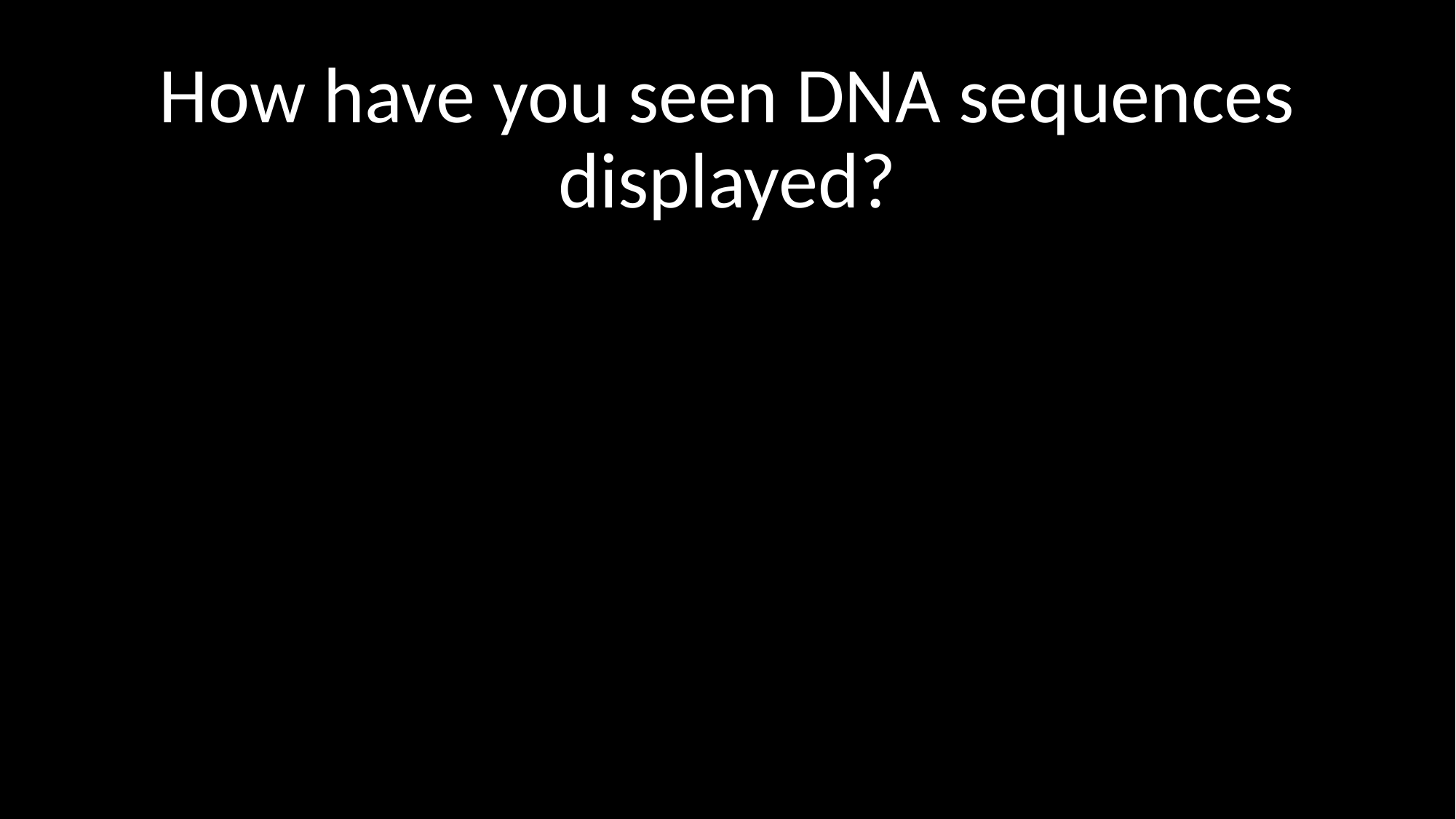

# How have you seen DNA sequences displayed?